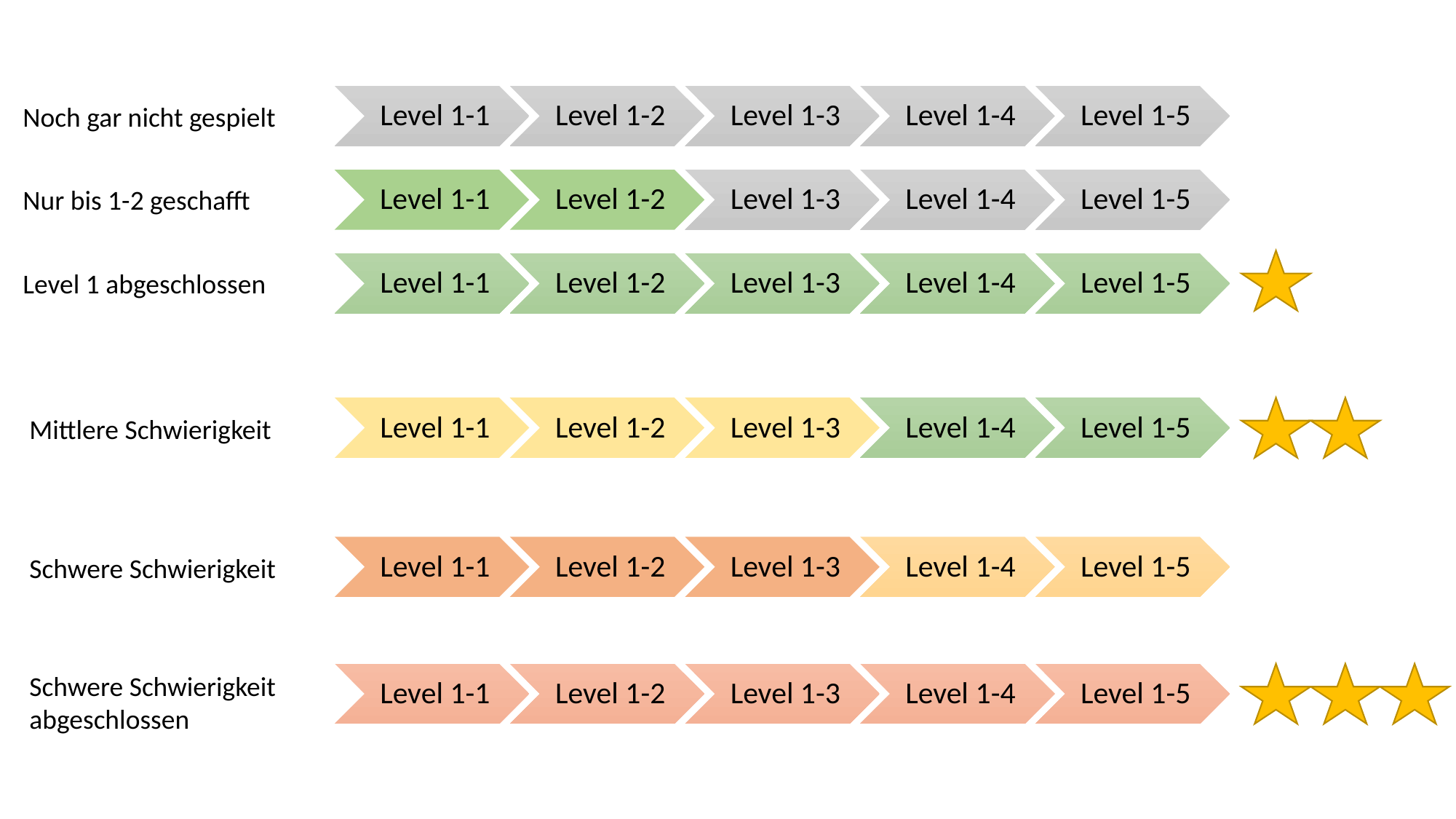

Level 1-1
Level 1-2
Level 1-3
Level 1-4
Level 1-5
Noch gar nicht gespielt
Level 1-1
Level 1-2
Level 1-3
Level 1-4
Level 1-5
Nur bis 1-2 geschafft

Level 1-1
Level 1-2
Level 1-3
Level 1-4
Level 1-5
Level 1 abgeschlossen
Level 1-1
Level 1-2
Level 1-3
Level 1-4
Level 1-5

Mittlere Schwierigkeit
Level 1-1
Level 1-2
Level 1-3
Level 1-4
Level 1-5
Schwere Schwierigkeit
Schwere Schwierigkeit abgeschlossen
Level 1-1
Level 1-2
Level 1-3
Level 1-4
Level 1-5